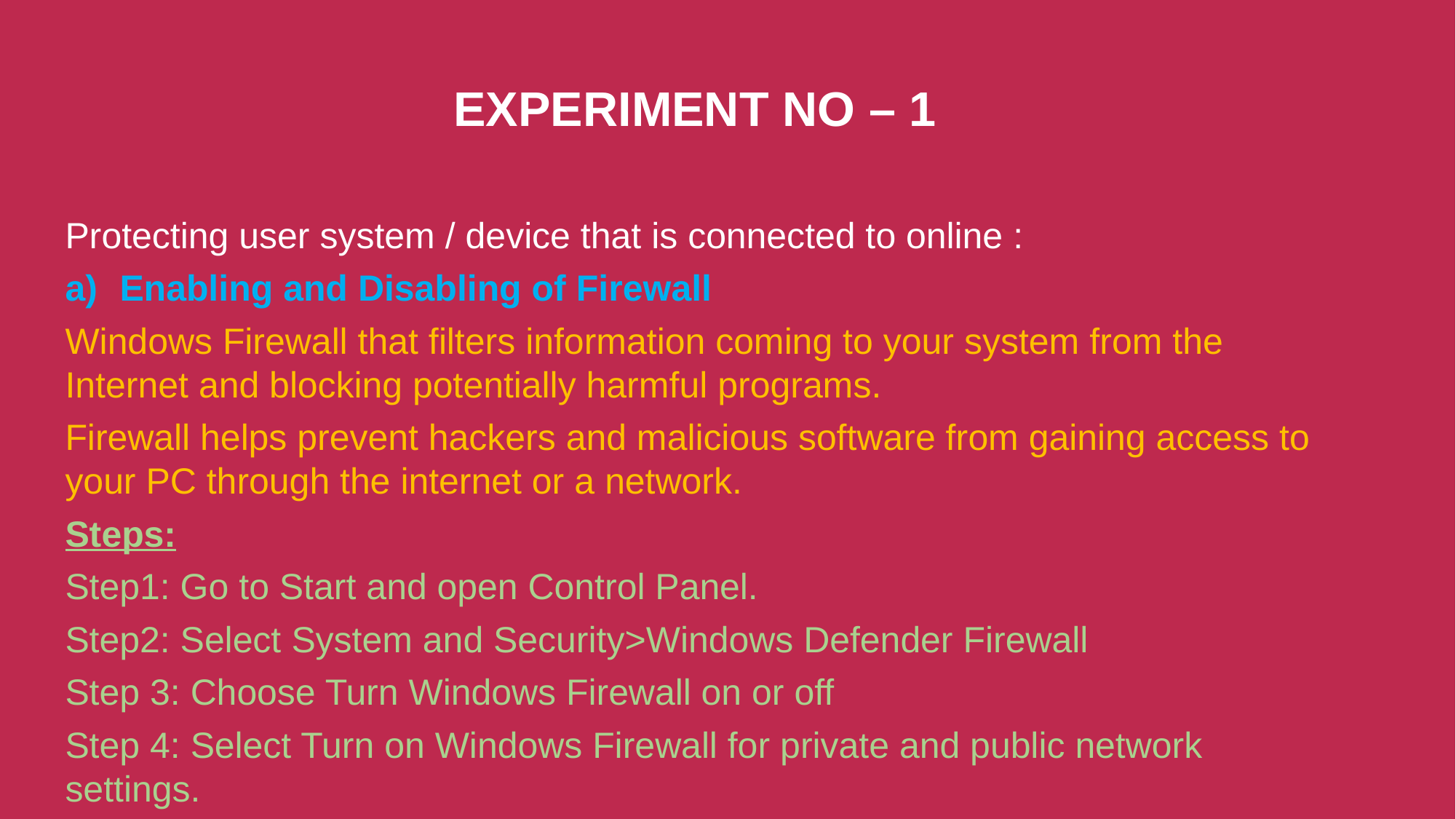

EXPERIMENT NO – 1

Protecting user system / device that is connected to online :
Enabling and Disabling of Firewall
Windows Firewall that filters information coming to your system from the Internet and blocking potentially harmful programs.
Firewall helps prevent hackers and malicious software from gaining access to your PC through the internet or a network.
Steps:
Step1: Go to Start and open Control Panel.
Step2: Select System and Security>Windows Defender Firewall
Step 3: Choose Turn Windows Firewall on or off
Step 4: Select Turn on Windows Firewall for private and public network settings.